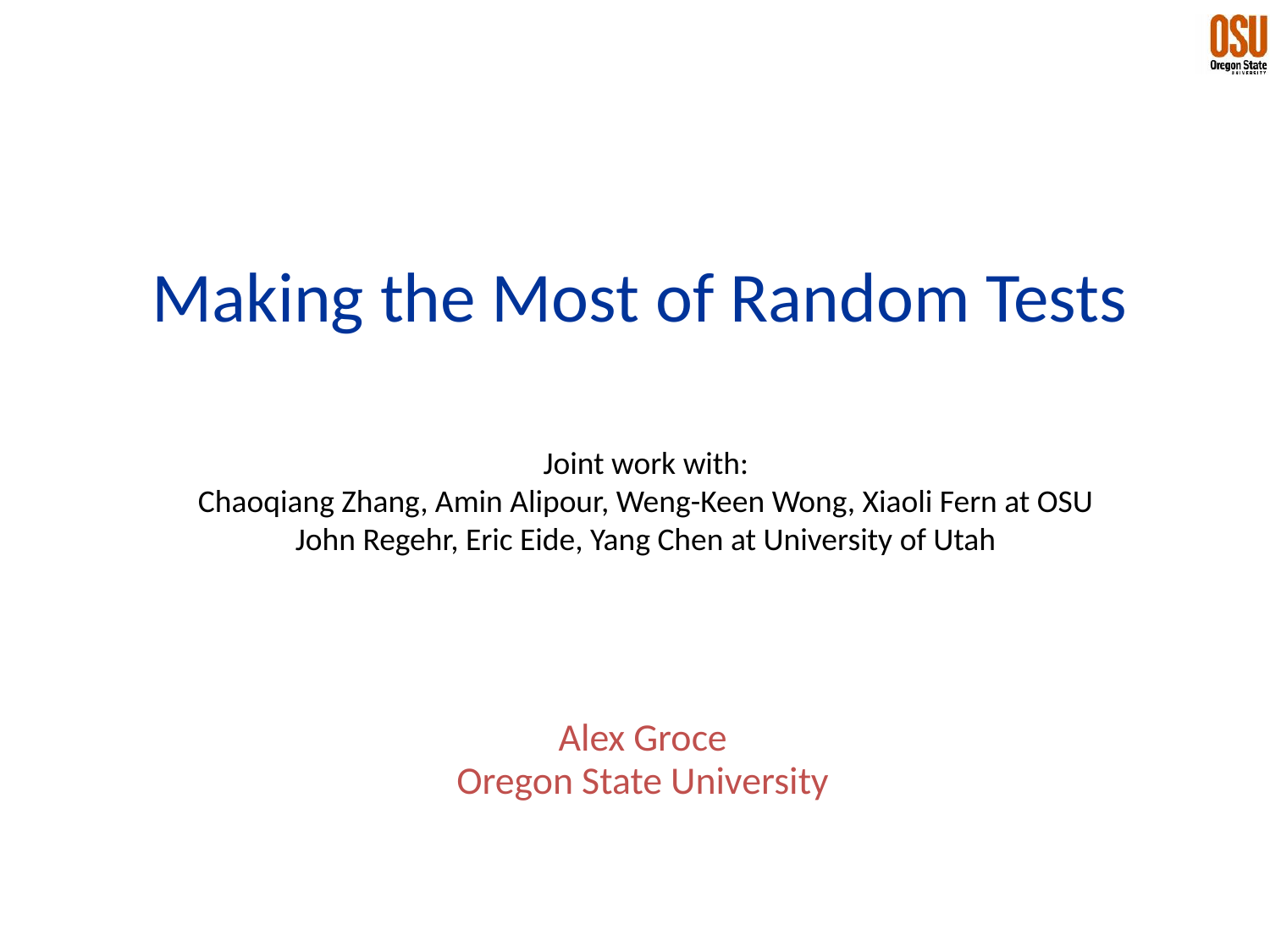

Making the Most of Random Tests
Joint work with:
Chaoqiang Zhang, Amin Alipour, Weng-Keen Wong, Xiaoli Fern at OSU
John Regehr, Eric Eide, Yang Chen at University of Utah
Alex Groce
Oregon State University